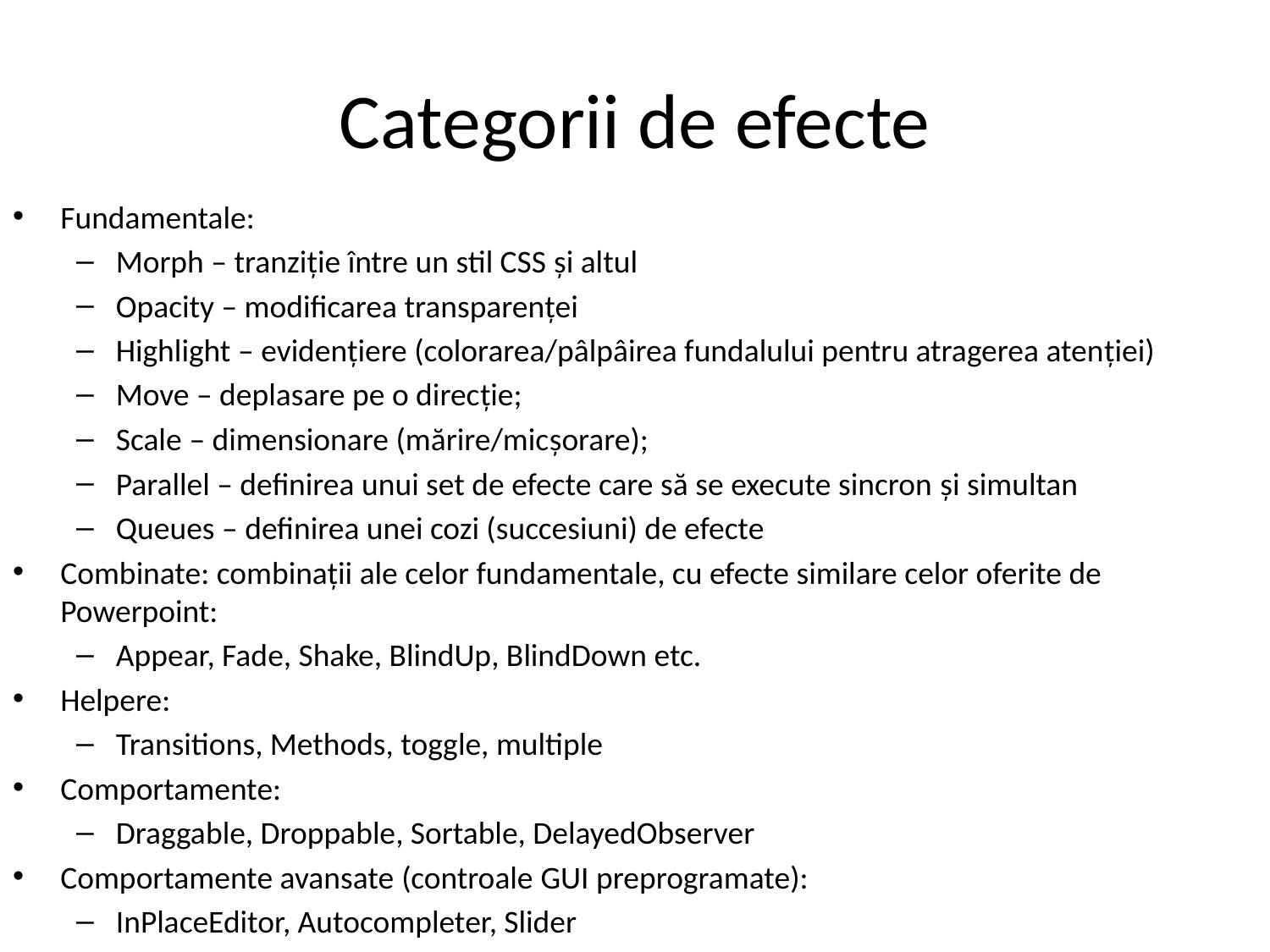

# Categorii de efecte
Fundamentale:
Morph – tranziție între un stil CSS și altul
Opacity – modificarea transparenței
Highlight – evidențiere (colorarea/pâlpâirea fundalului pentru atragerea atenției)
Move – deplasare pe o direcție;
Scale – dimensionare (mărire/micșorare);
Parallel – definirea unui set de efecte care să se execute sincron și simultan
Queues – definirea unei cozi (succesiuni) de efecte
Combinate: combinații ale celor fundamentale, cu efecte similare celor oferite de Powerpoint:
Appear, Fade, Shake, BlindUp, BlindDown etc.
Helpere:
Transitions, Methods, toggle, multiple
Comportamente:
Draggable, Droppable, Sortable, DelayedObserver
Comportamente avansate (controale GUI preprogramate):
InPlaceEditor, Autocompleter, Slider